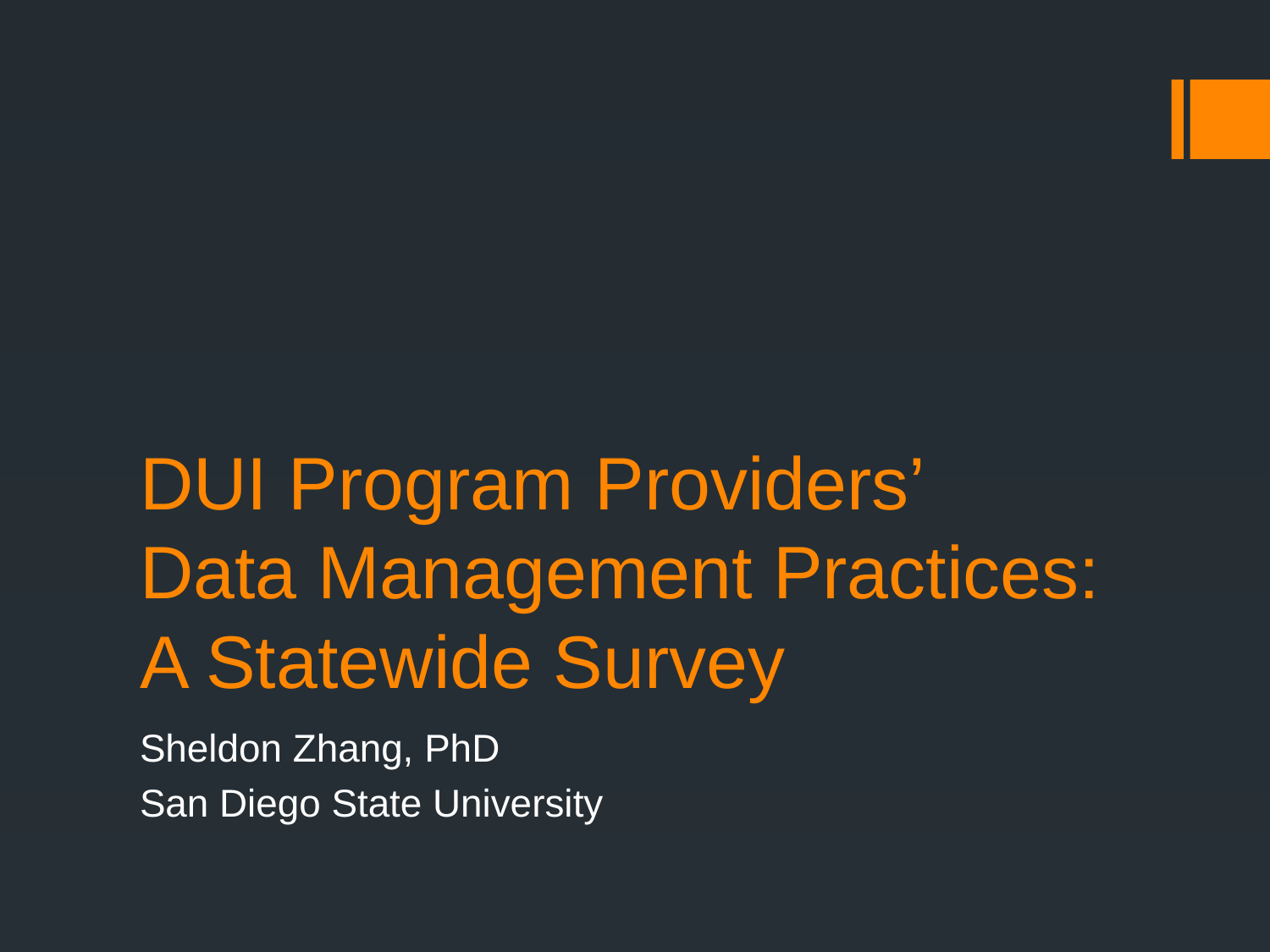

# DUI Program Providers’ Data Management Practices: A Statewide Survey
Sheldon Zhang, PhD
San Diego State University